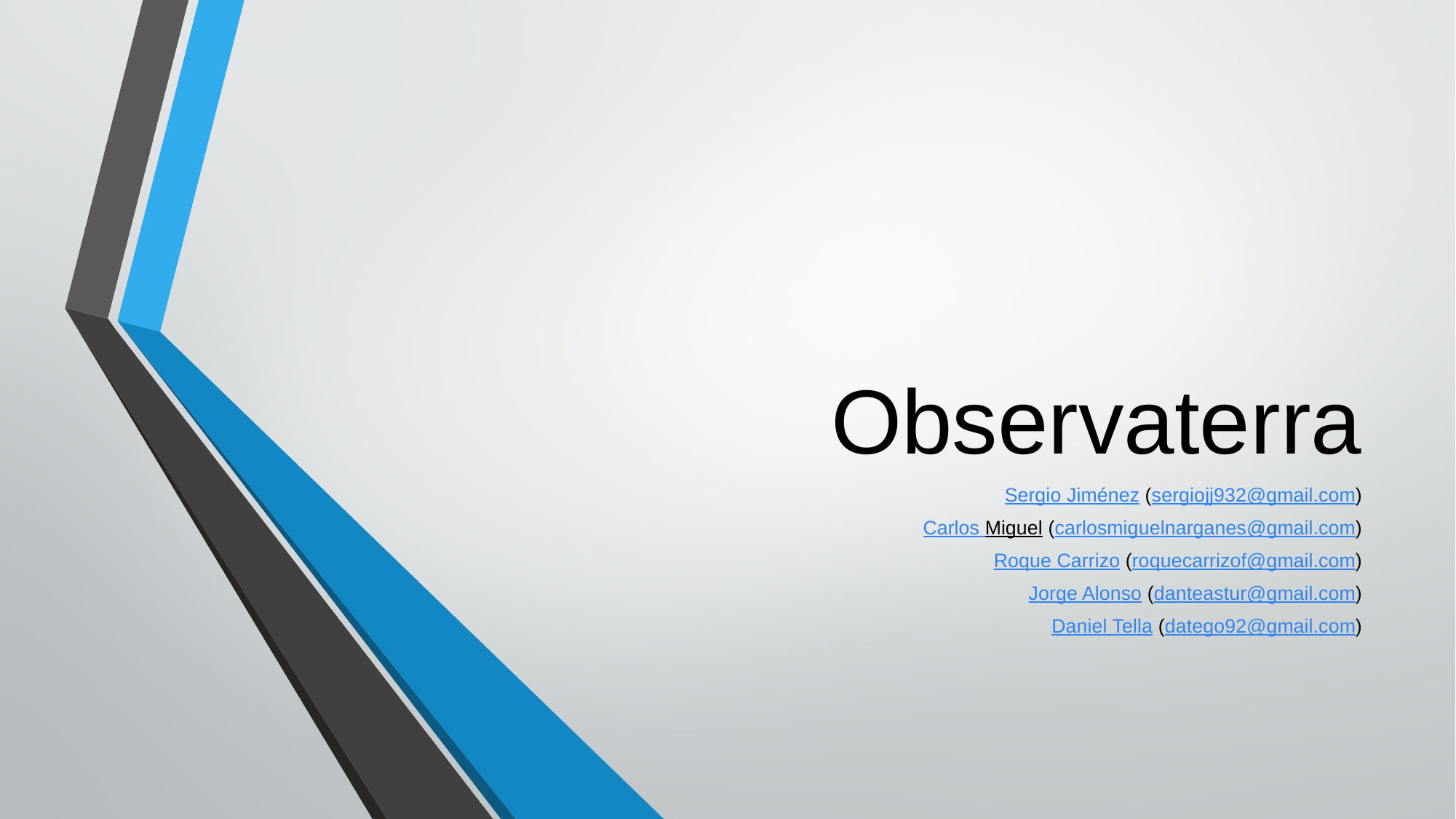

# Observaterra
Sergio Jiménez (sergiojj932@gmail.com)
Carlos Miguel (carlosmiguelnarganes@gmail.com)
Roque Carrizo (roquecarrizof@gmail.com)
Jorge Alonso (danteastur@gmail.com)
Daniel Tella (datego92@gmail.com)